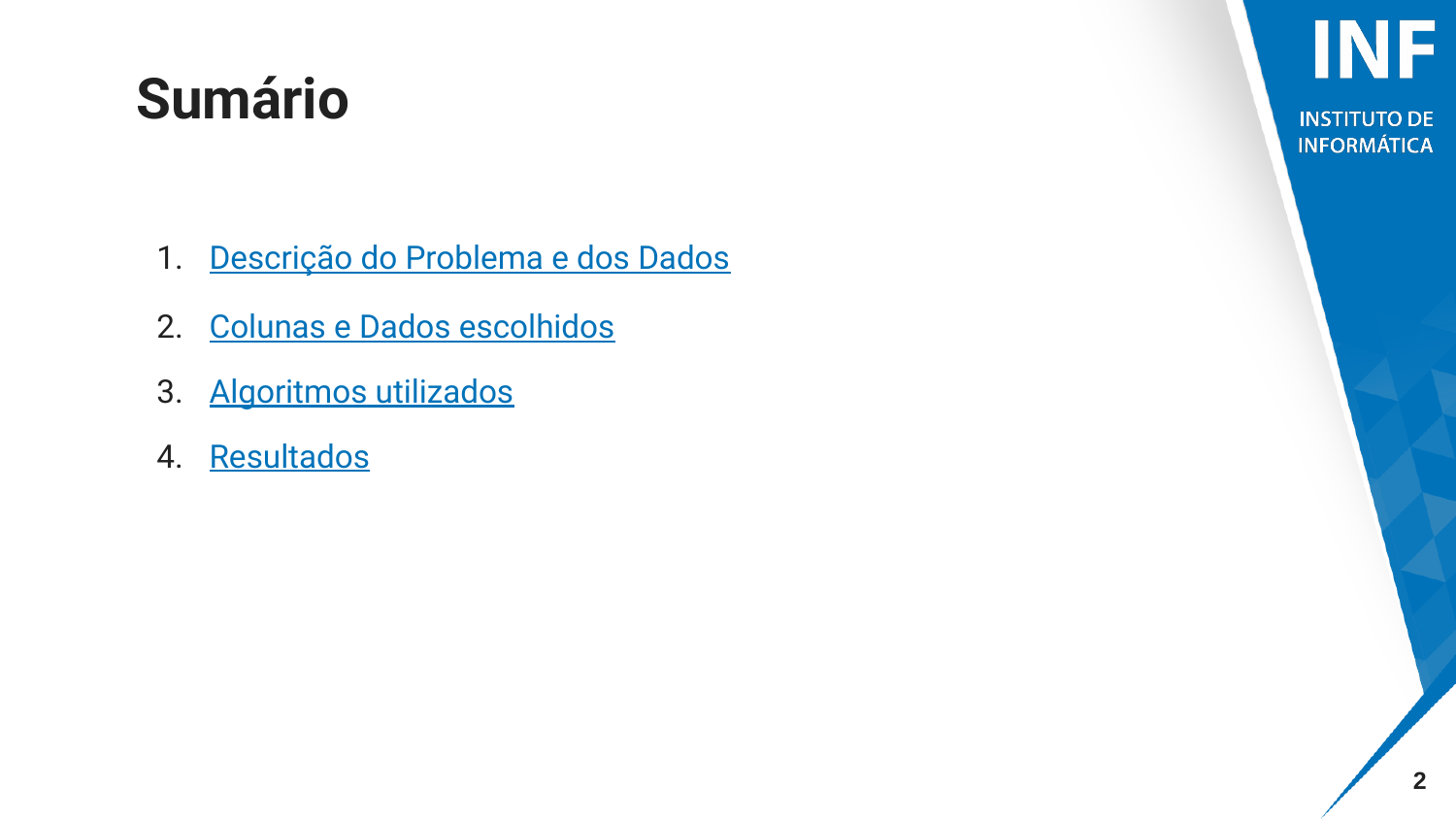

# Sumário
Descrição do Problema e dos Dados
Colunas e Dados escolhidos
Algoritmos utilizados
Resultados
2